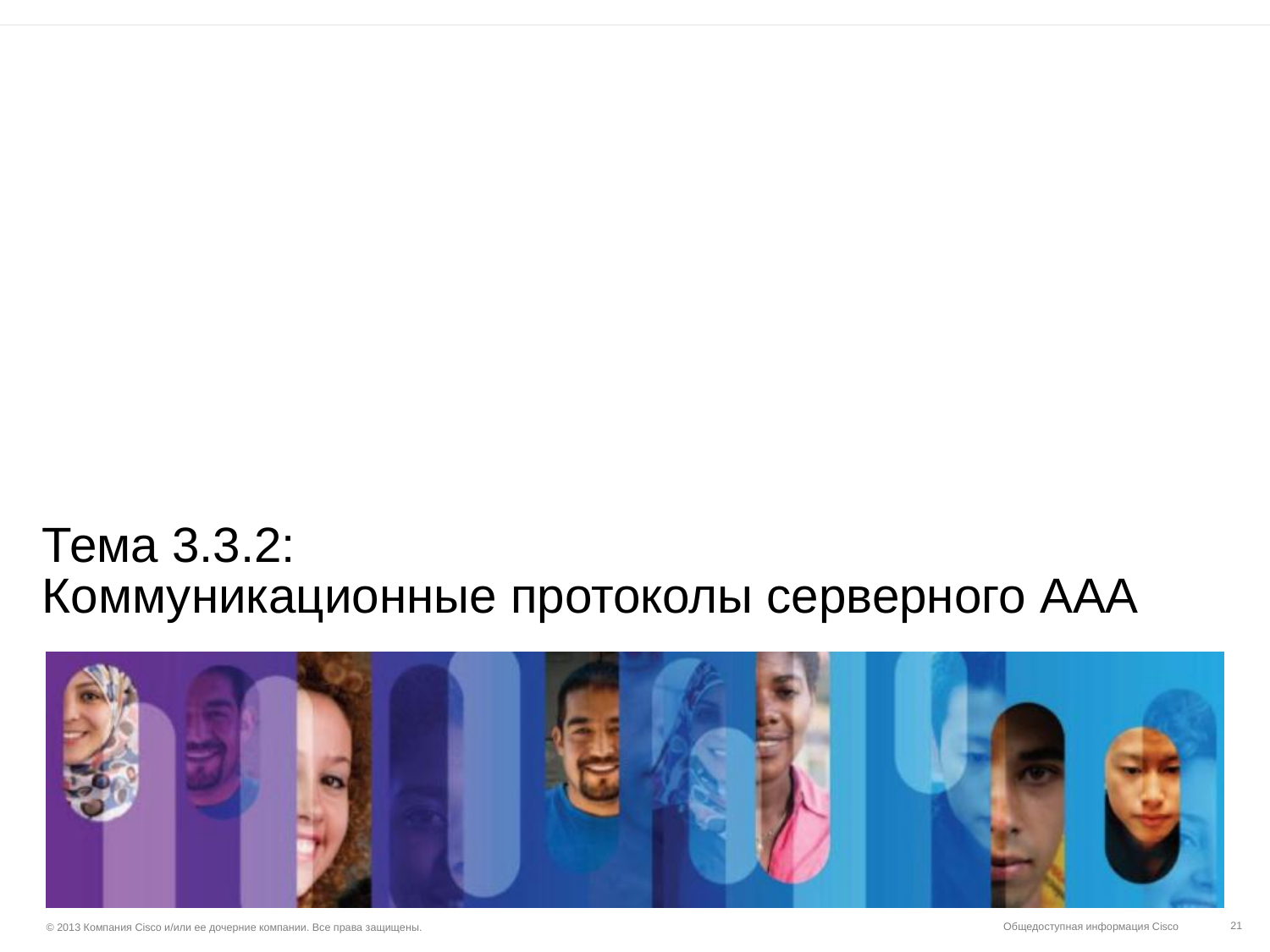

# Тема 3.3.2: Коммуникационные протоколы серверного AAA